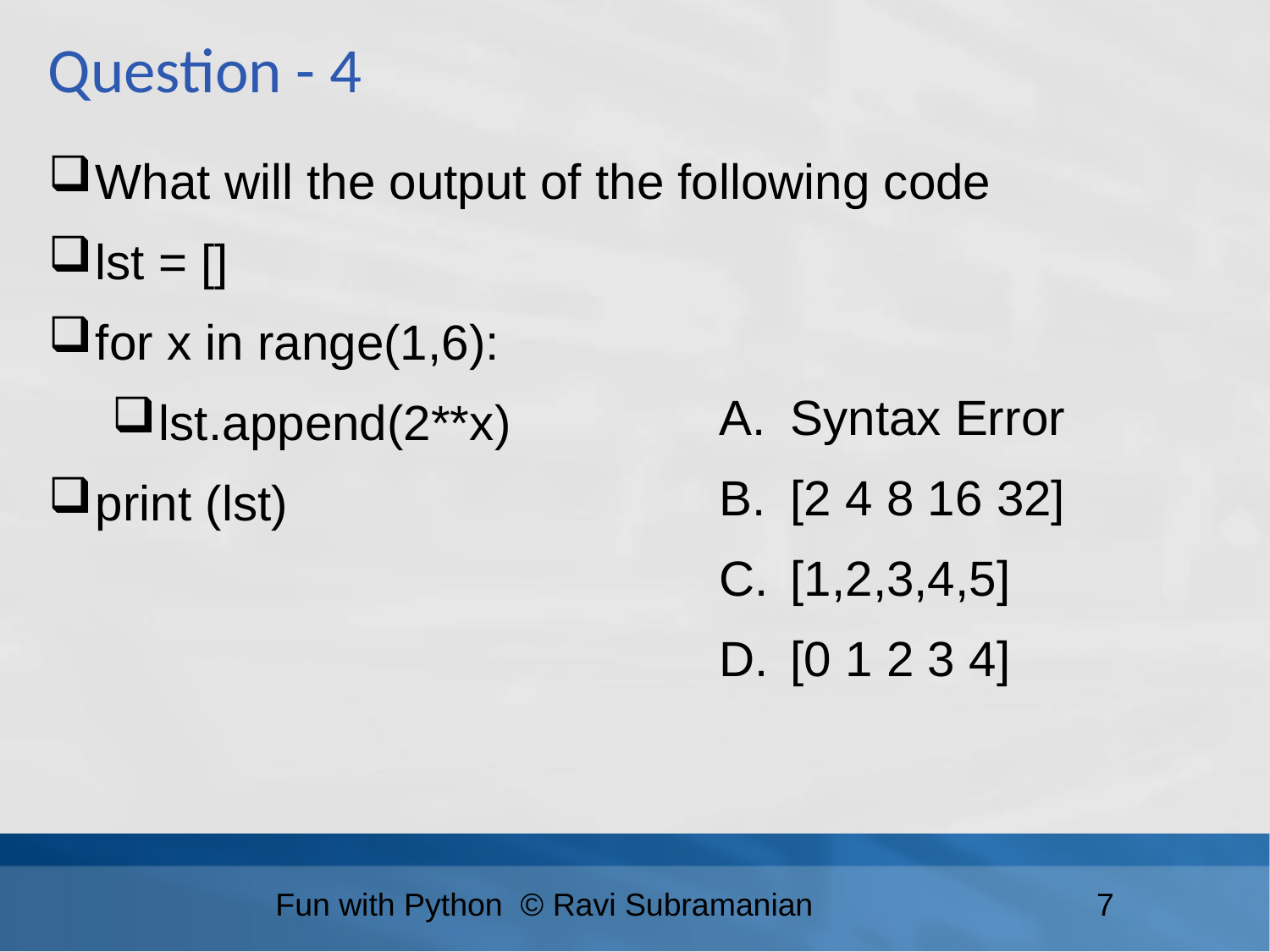

Question - 4
What will the output of the following code
lst = []
for x in range(1,6):
lst.append(2**x)
print (lst)
Syntax Error
[2 4 8 16 32]
[1,2,3,4,5]
[0 1 2 3 4]